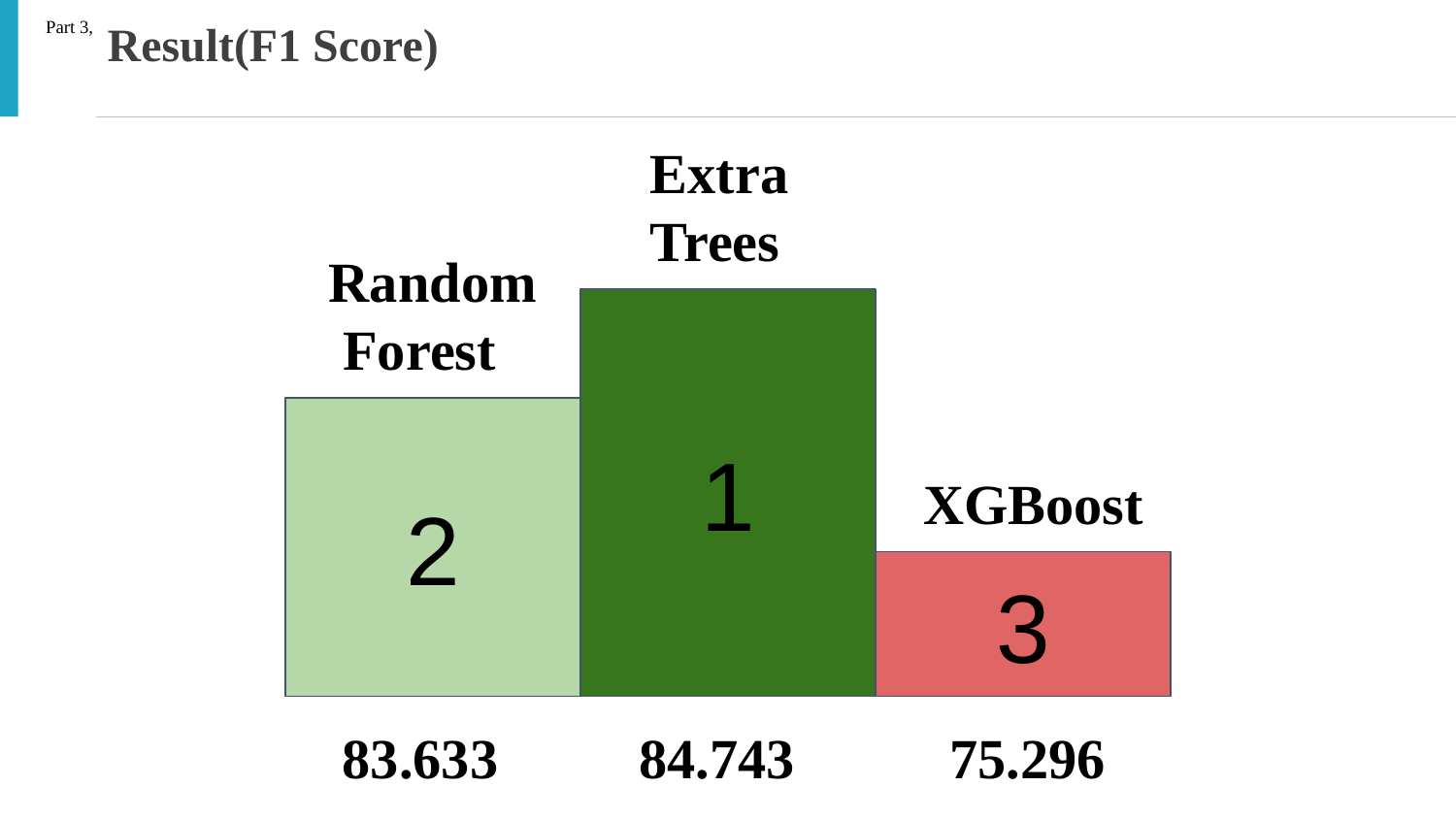

Result(F1 Score)
Part 3,
Extra
Trees
Random
 Forest
1
2
XGBoost
3
     83.633          84.743           75.296